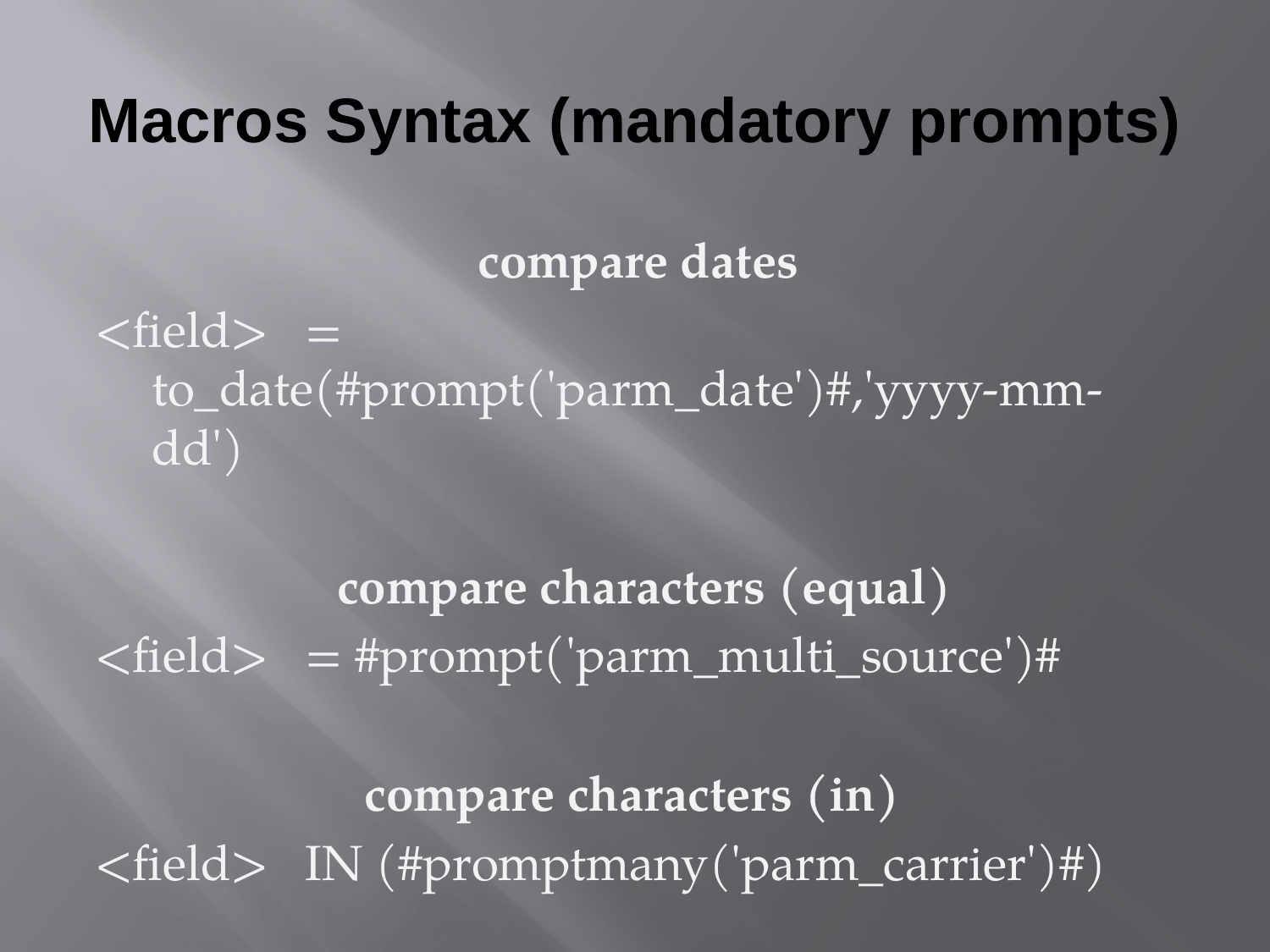

# Macros Syntax (mandatory prompts)
compare dates
<field>   = to_date(#prompt('parm_date')#,'yyyy-mm-dd')

compare characters (equal)
<field>   = #prompt('parm_multi_source')#

compare characters (in)
<field>   IN (#promptmany('parm_carrier')#)